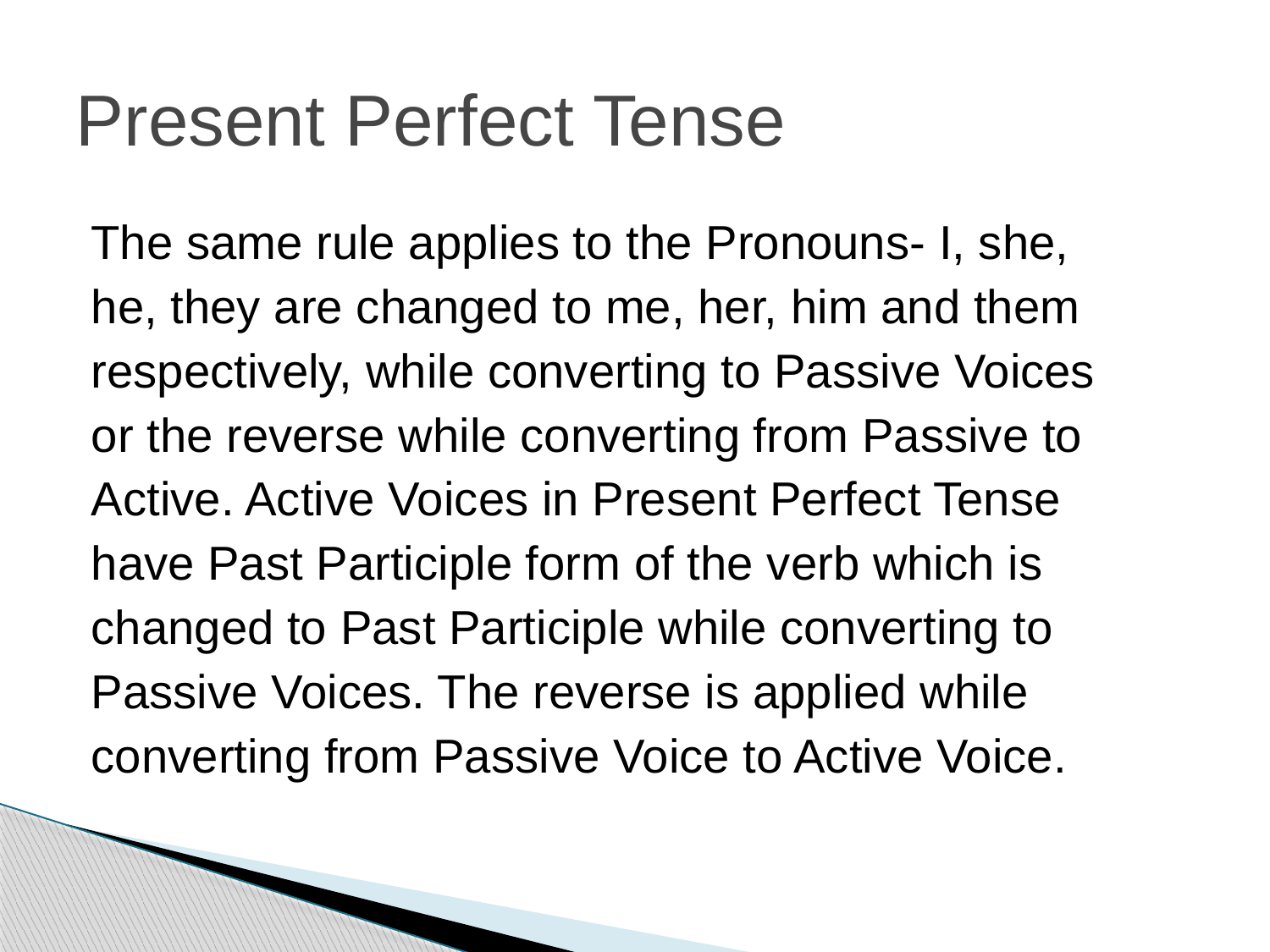

# Present Perfect Tense
The same rule applies to the Pronouns- I, she,
he, they are changed to me, her, him and them
respectively, while converting to Passive Voices
or the reverse while converting from Passive to
Active. Active Voices in Present Perfect Tense
have Past Participle form of the verb which is
changed to Past Participle while converting to
Passive Voices. The reverse is applied while
converting from Passive Voice to Active Voice.